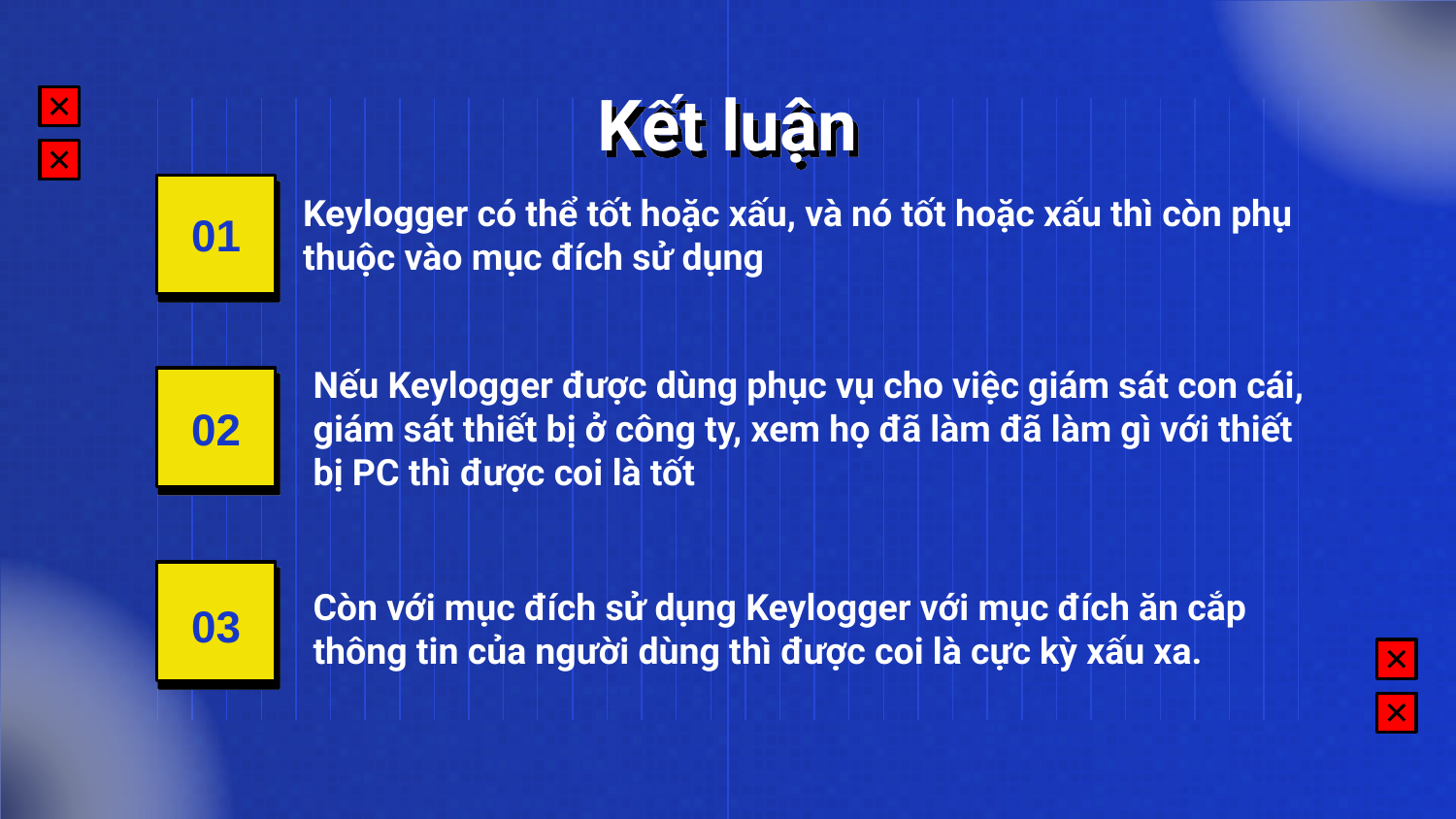

Kết luận

Keylogger có thể tốt hoặc xấu, và nó tốt hoặc xấu thì còn phụ thuộc vào mục đích sử dụng
01
Nếu Keylogger được dùng phục vụ cho việc giám sát con cái, giám sát thiết bị ở công ty, xem họ đã làm đã làm gì với thiết bị PC thì được coi là tốt

02

Còn với mục đích sử dụng Keylogger với mục đích ăn cắp thông tin của người dùng thì được coi là cực kỳ xấu xa.
03